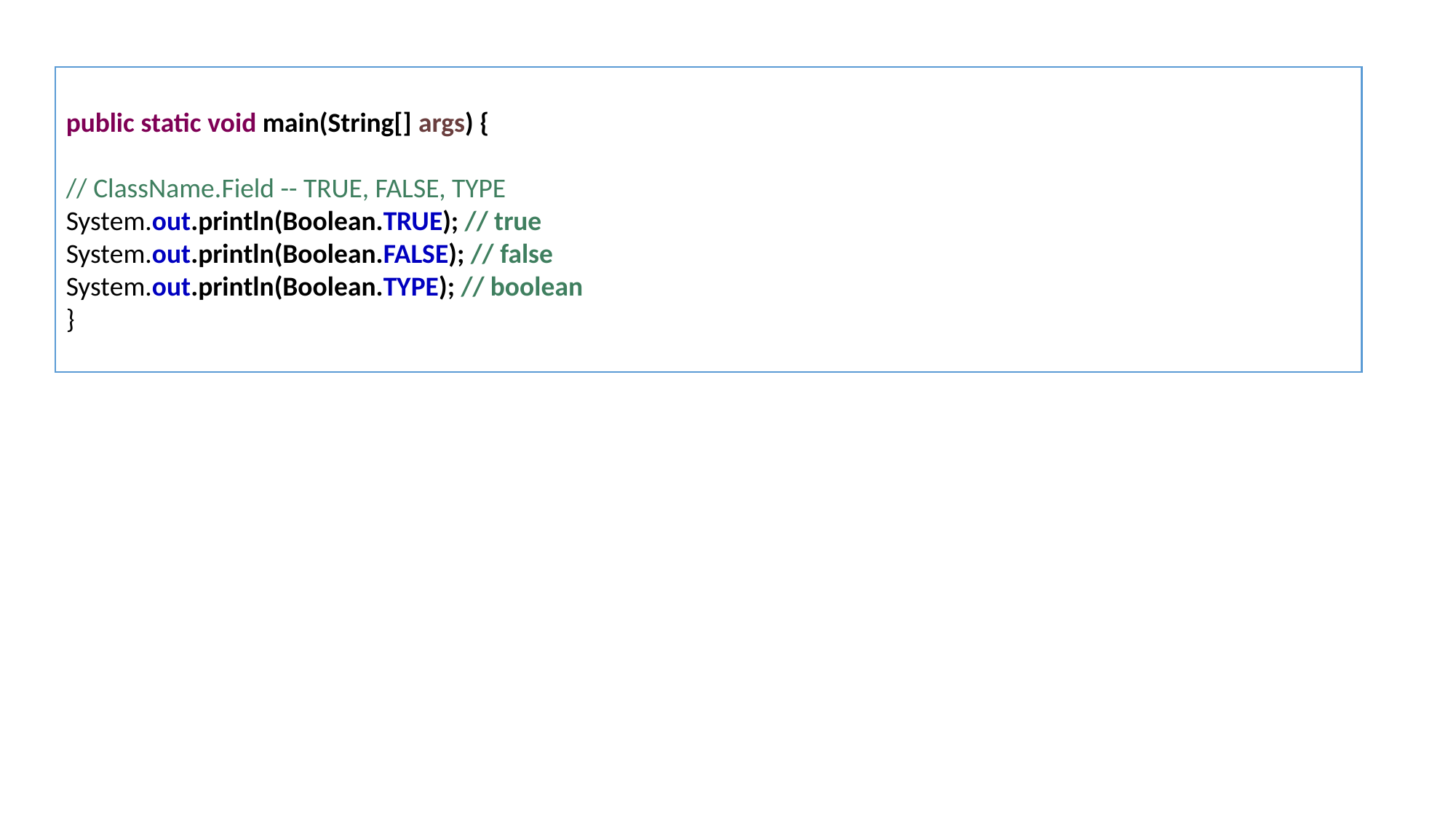

public static void main(String[] args) {

// ClassName.Field -- TRUE, FALSE, TYPE
System.out.println(Boolean.TRUE); // true
System.out.println(Boolean.FALSE); // false
System.out.println(Boolean.TYPE); // boolean
}